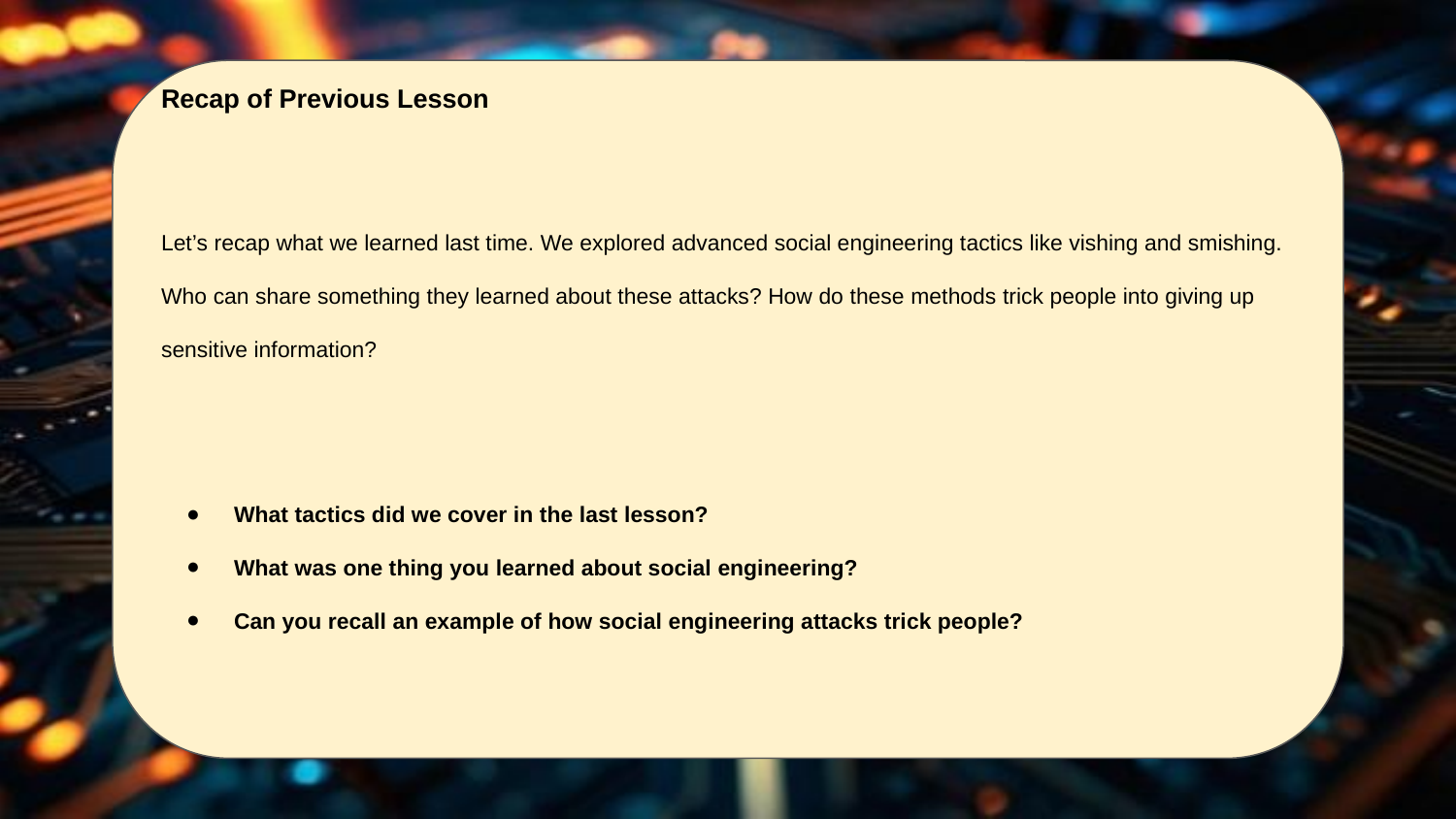

Recap of Previous Lesson

Let’s recap what we learned last time. We explored advanced social engineering tactics like vishing and smishing. Who can share something they learned about these attacks? How do these methods trick people into giving up sensitive information?

What tactics did we cover in the last lesson?
What was one thing you learned about social engineering?
Can you recall an example of how social engineering attacks trick people?